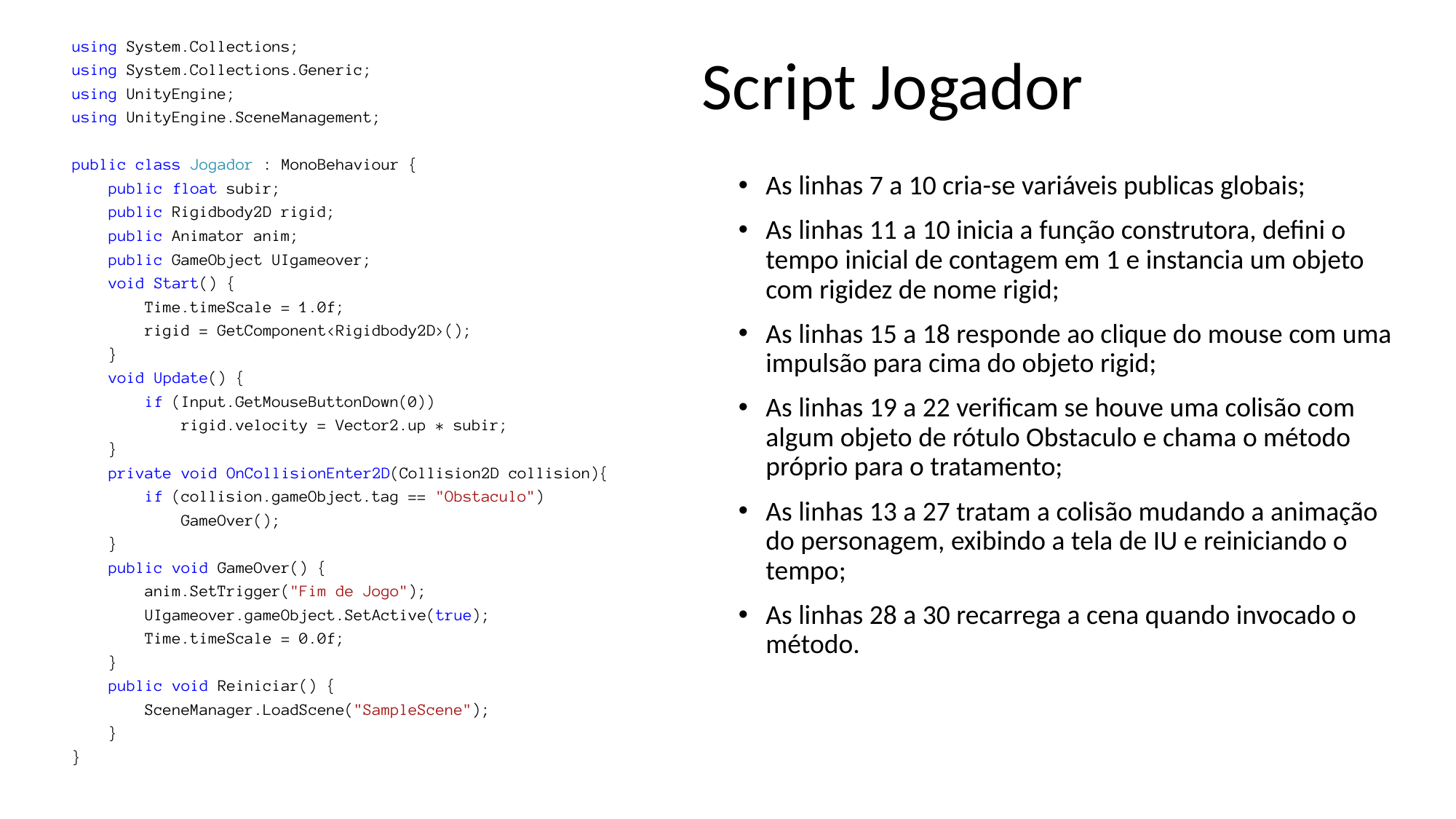

using System.Collections;
using System.Collections.Generic;
using UnityEngine;
using UnityEngine.SceneManagement;

public class Jogador : MonoBehaviour {
    public float subir;
    public Rigidbody2D rigid;
    public Animator anim;
    public GameObject UIgameover;
    void Start() {
        Time.timeScale = 1.0f;
        rigid = GetComponent<Rigidbody2D>();
    }
    void Update() {
        if (Input.GetMouseButtonDown(0))
            rigid.velocity = Vector2.up * subir;
    }
    private void OnCollisionEnter2D(Collision2D collision){
        if (collision.gameObject.tag == "Obstaculo")
            GameOver();
    }
    public void GameOver() {
        anim.SetTrigger("Fim de Jogo");
        UIgameover.gameObject.SetActive(true);
        Time.timeScale = 0.0f;
    }
    public void Reiniciar() {
        SceneManager.LoadScene("SampleScene");
    }
}
# Script Jogador
As linhas 7 a 10 cria-se variáveis publicas globais;
As linhas 11 a 10 inicia a função construtora, defini o tempo inicial de contagem em 1 e instancia um objeto com rigidez de nome rigid;
As linhas 15 a 18 responde ao clique do mouse com uma impulsão para cima do objeto rigid;
As linhas 19 a 22 verificam se houve uma colisão com algum objeto de rótulo Obstaculo e chama o método próprio para o tratamento;
As linhas 13 a 27 tratam a colisão mudando a animação do personagem, exibindo a tela de IU e reiniciando o tempo;
As linhas 28 a 30 recarrega a cena quando invocado o método.